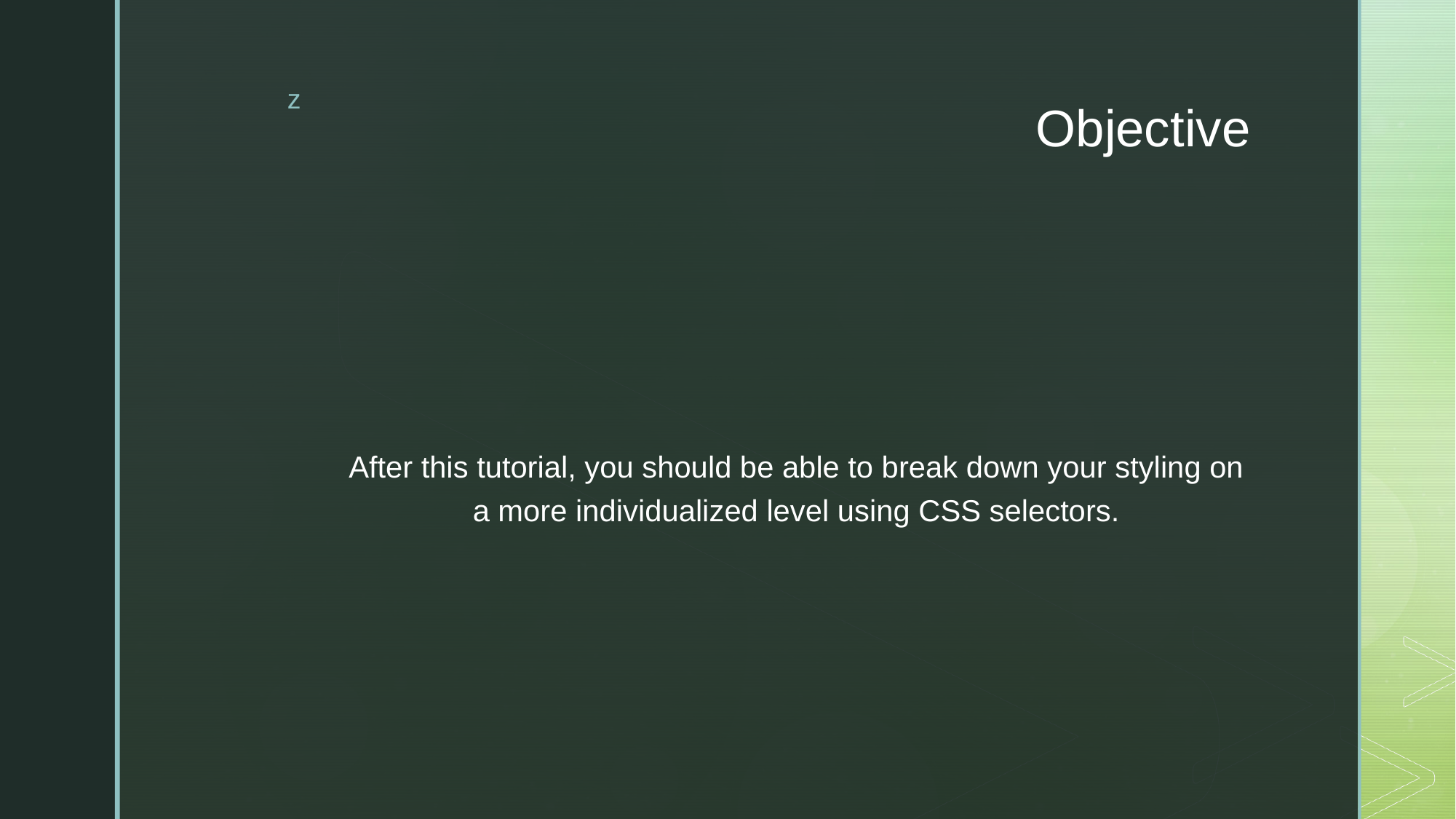

# Objective
After this tutorial, you should be able to break down your styling on a more individualized level using CSS selectors.